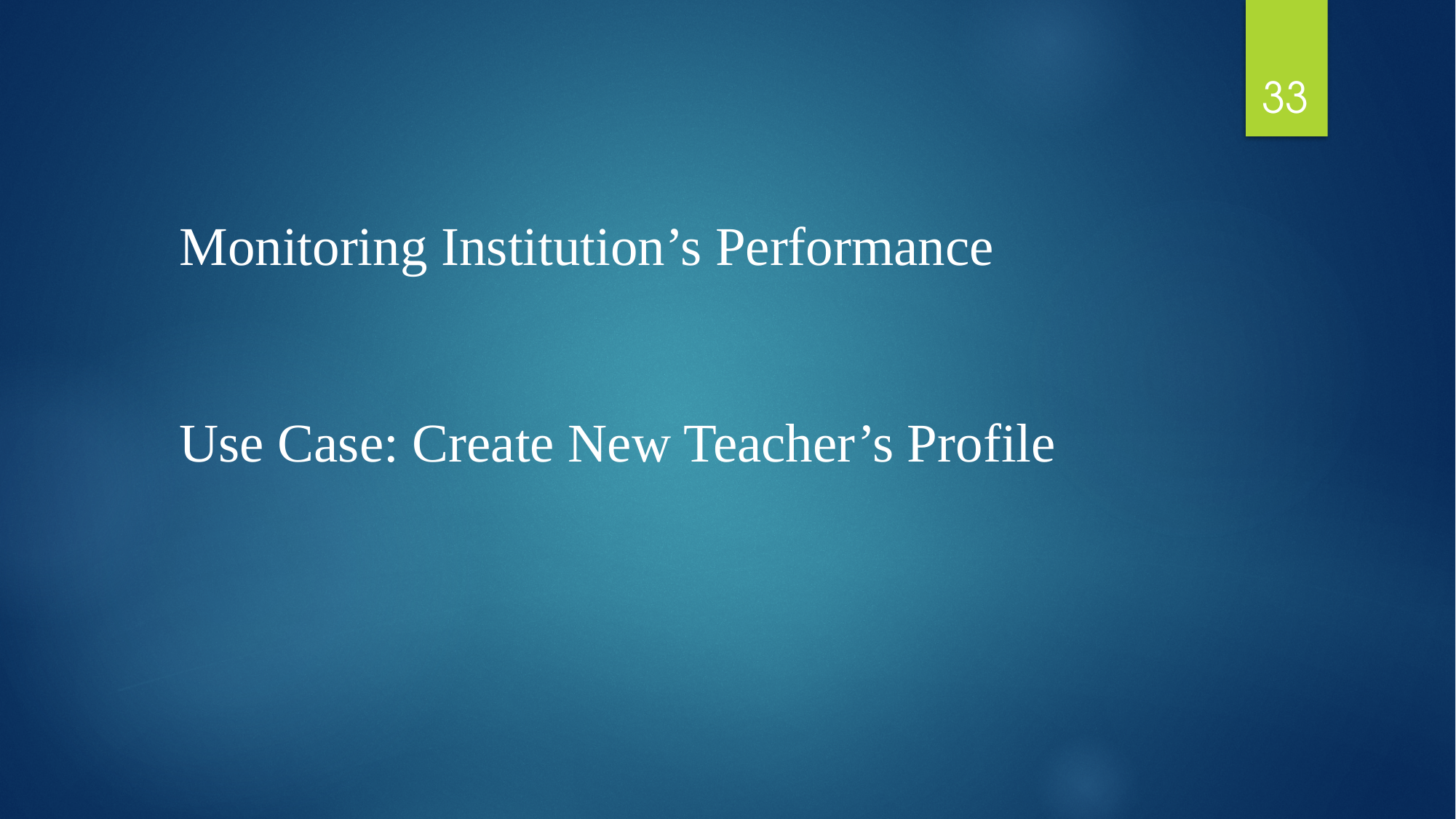

33
Monitoring Institution’s Performance

Use Case: Create New Teacher’s Profile